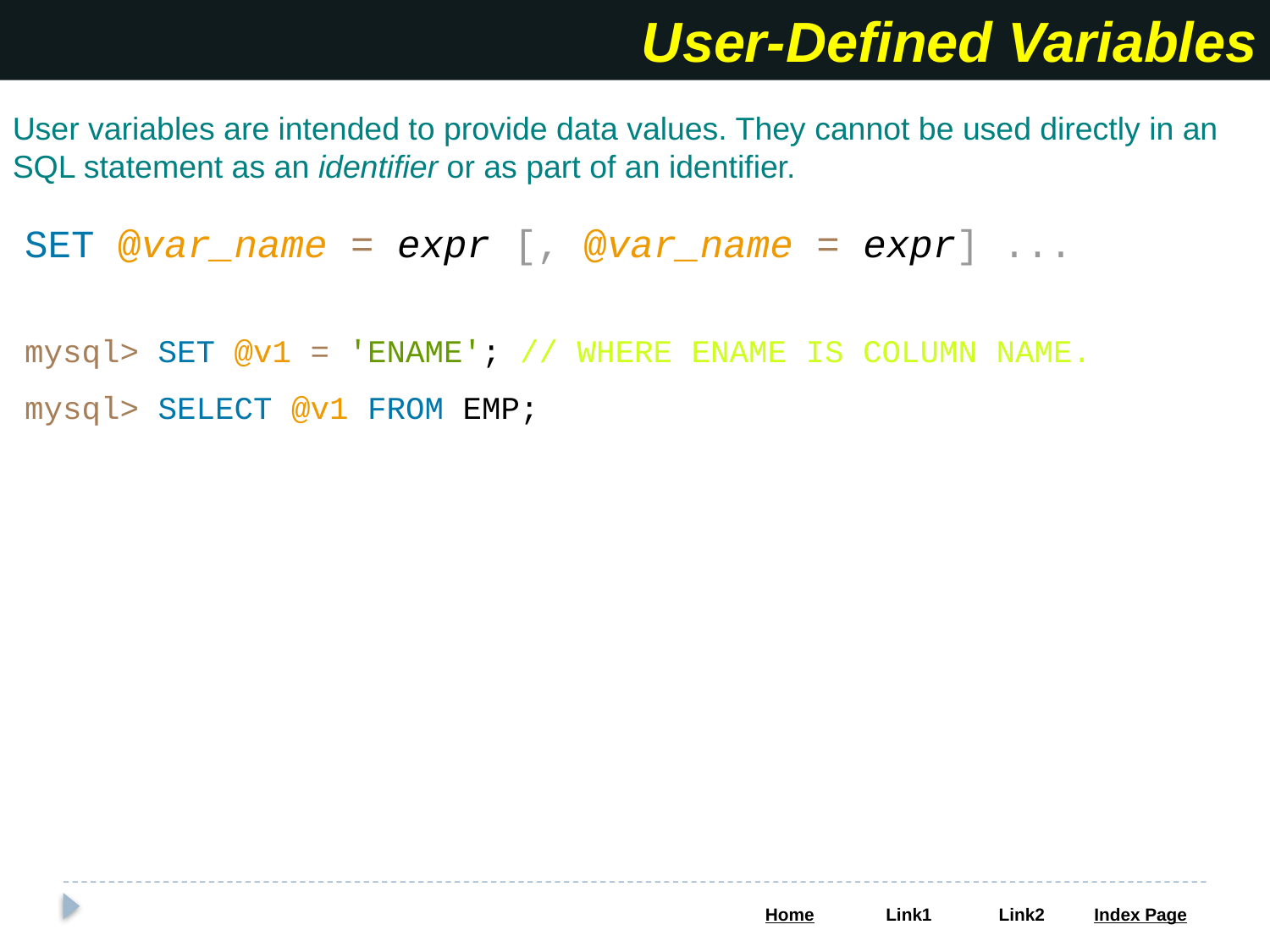

User-Defined Variables
User variables are intended to provide data values. They cannot be used directly in an SQL statement as an identifier or as part of an identifier.
SET @var_name = expr [, @var_name = expr] ...
mysql> SET @v1 = 'ENAME'; // WHERE ENAME IS COLUMN NAME.
mysql> SELECT @v1 FROM EMP;